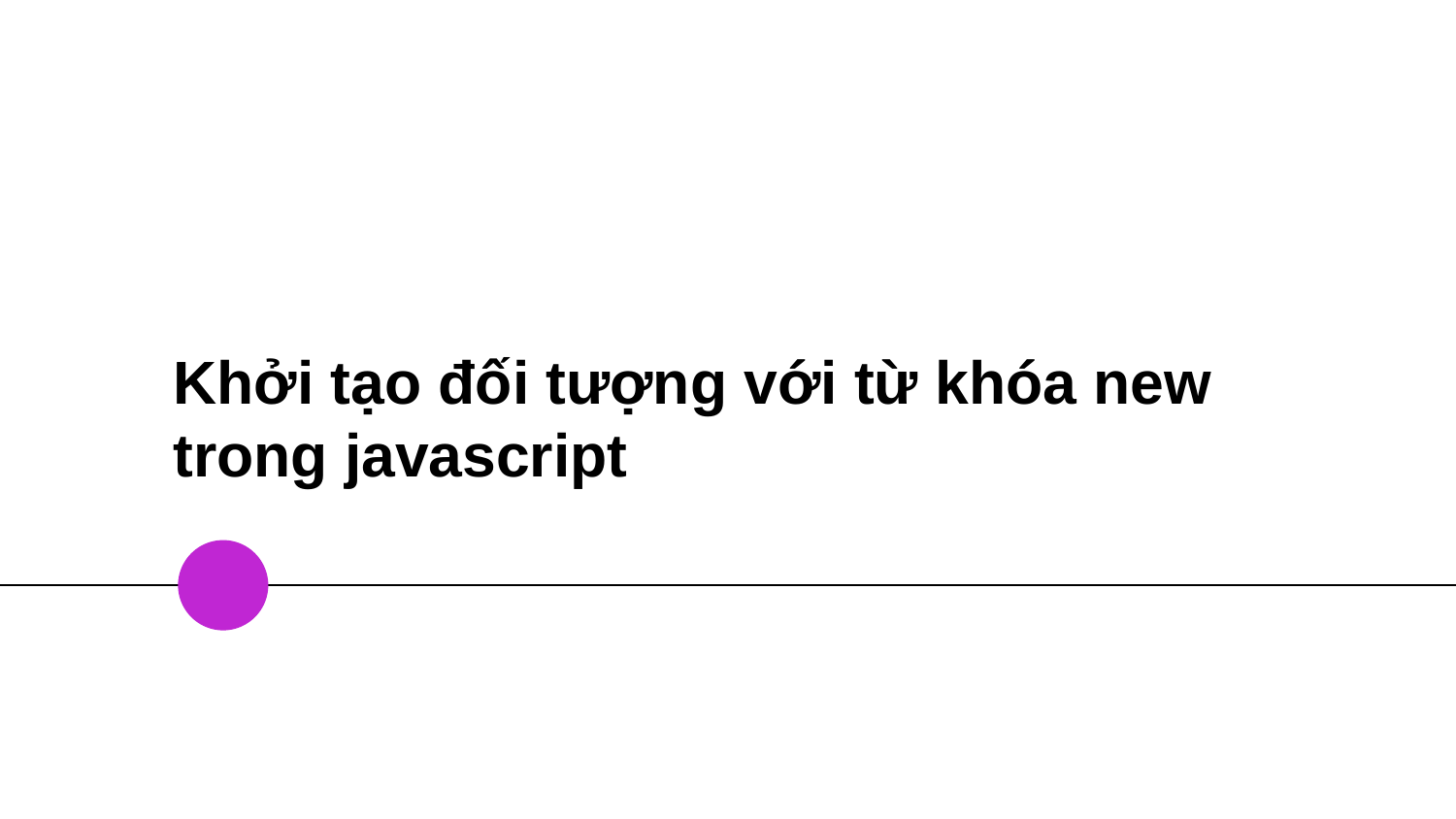

# Khởi tạo đối tượng với từ khóa new trong javascript